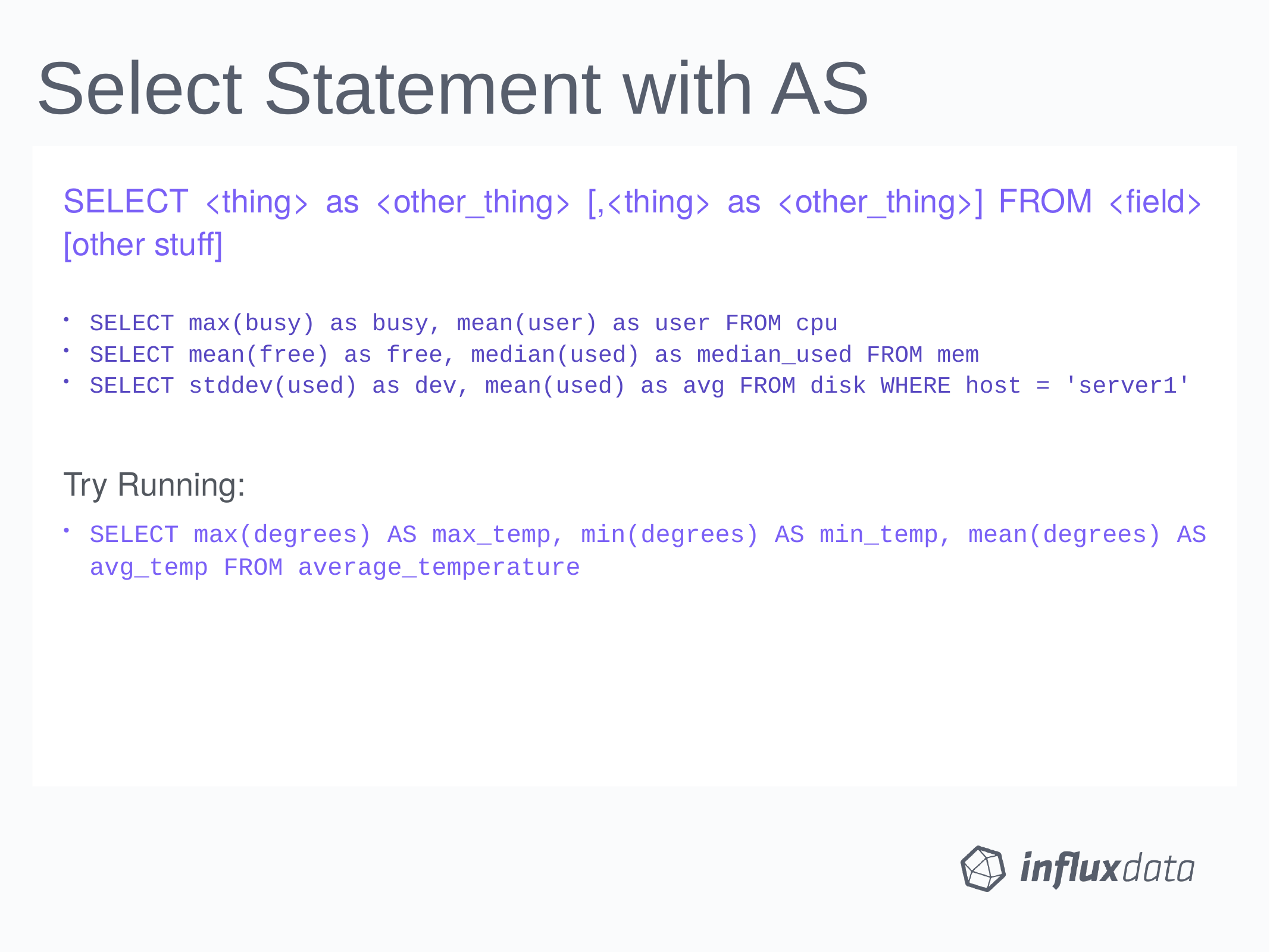

Select Statement with AS
SELECT <thing> as <other_thing> [,<thing> as <other_thing>] FROM <field> [other stuff]

SELECT max(busy) as busy, mean(user) as user FROM cpu
SELECT mean(free) as free, median(used) as median_used FROM mem
SELECT stddev(used) as dev, mean(used) as avg FROM disk WHERE host = 'server1'

Try Running:
SELECT max(degrees) AS max_temp, min(degrees) AS min_temp, mean(degrees) AS avg_temp FROM average_temperature